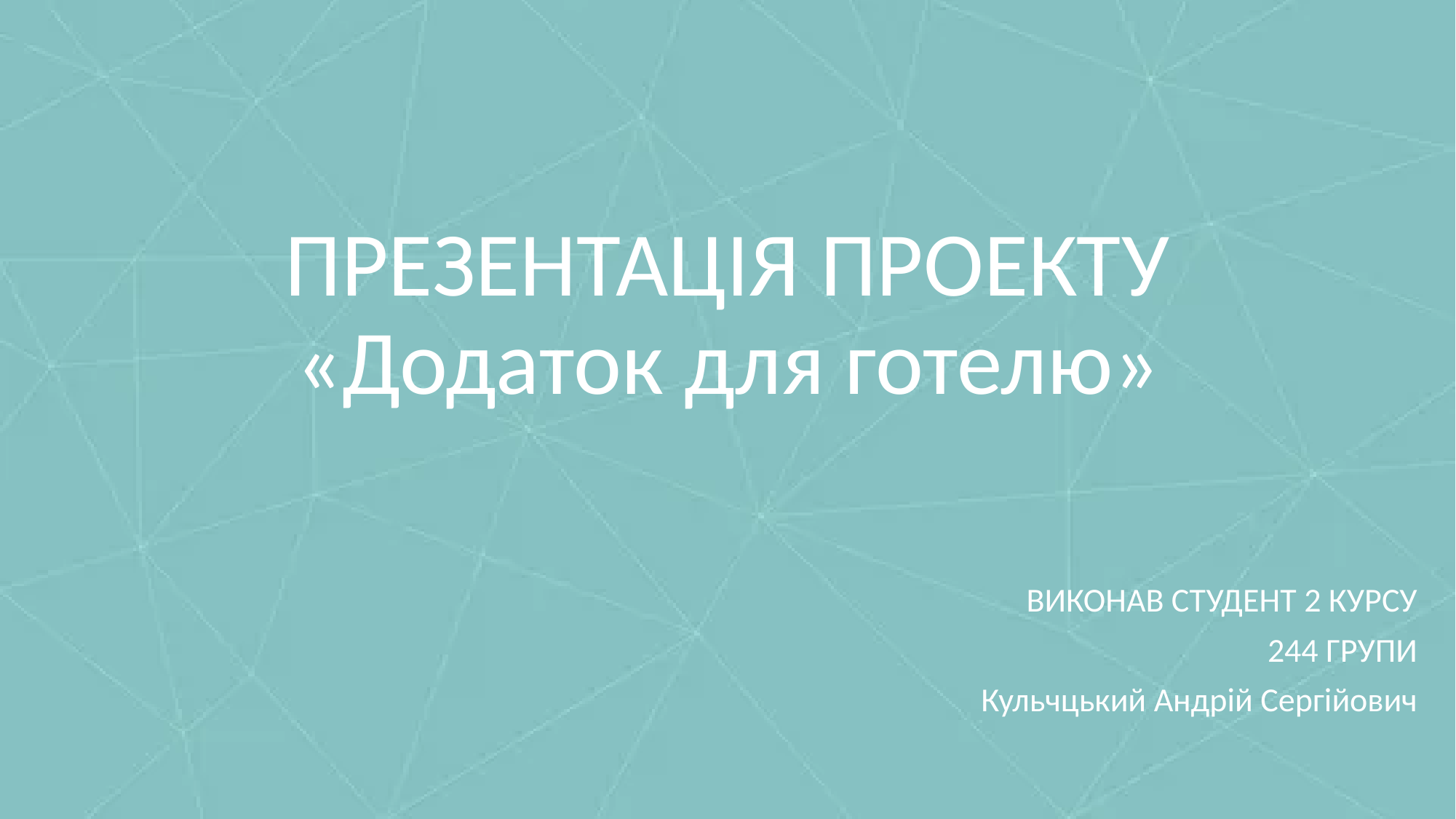

# ПРЕЗЕНТАЦІЯ ПРОЕКТУ «Додаток для готелю»

ВИКОНАВ СТУДЕНТ 2 КУРСУ
244 ГРУПИ
Кульчцький Андрій Сергійович